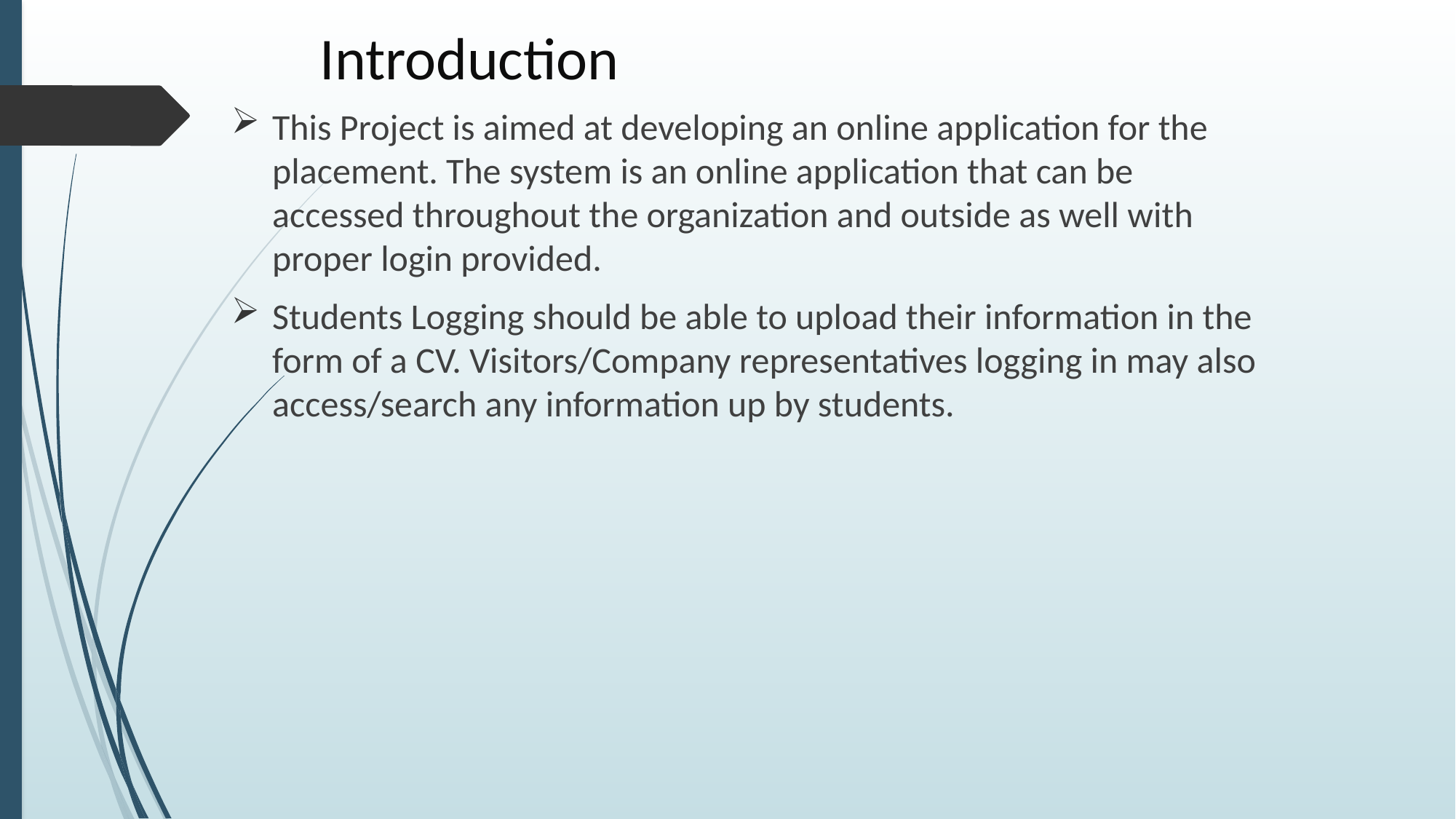

# Introduction
This Project is aimed at developing an online application for the placement. The system is an online application that can be accessed throughout the organization and outside as well with proper login provided.
Students Logging should be able to upload their information in the form of a CV. Visitors/Company representatives logging in may also access/search any information up by students.